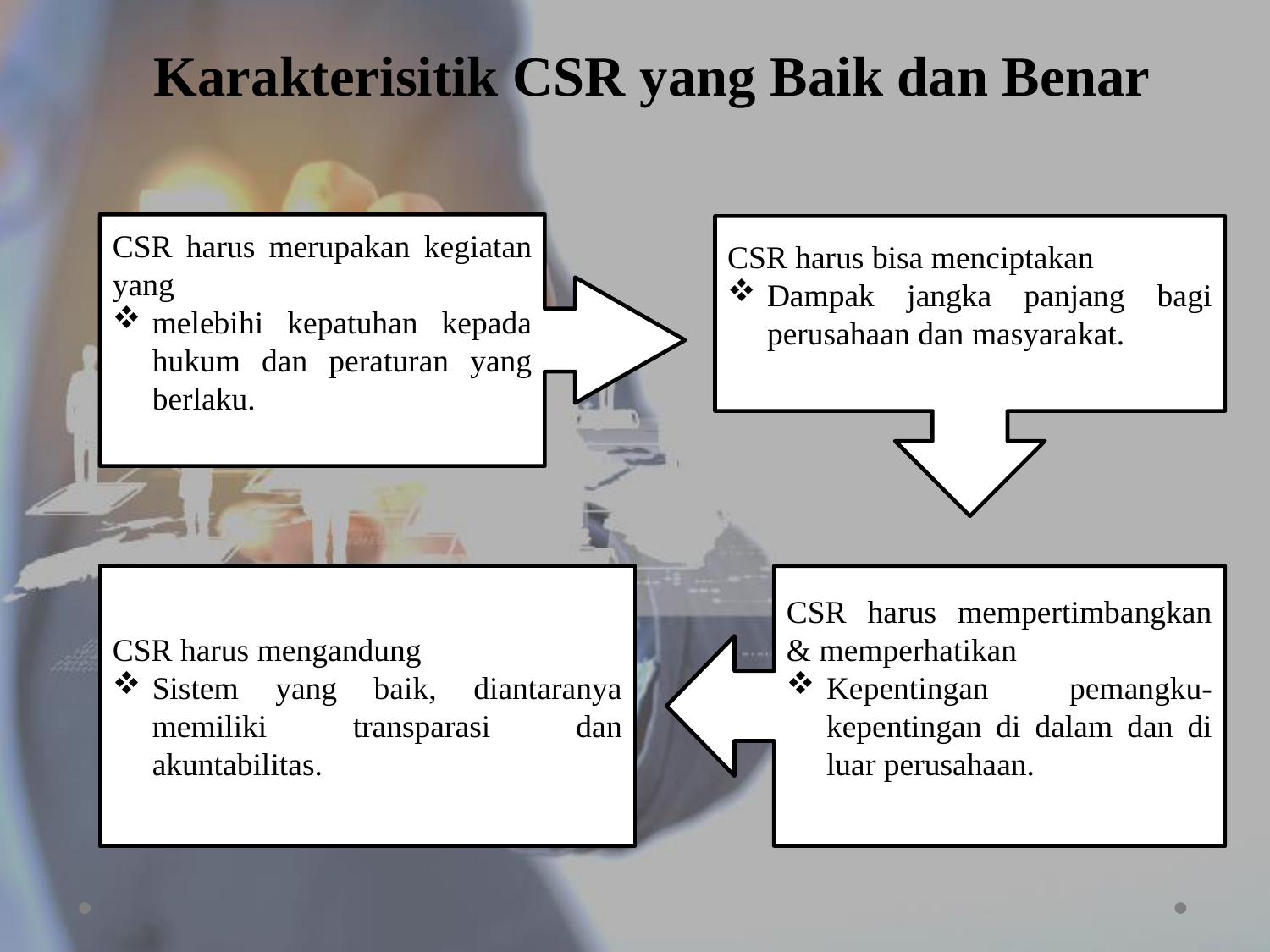

# Karakterisitik CSR yang Baik dan Benar
CSR harus merupakan kegiatan yang
melebihi kepatuhan kepada hukum dan peraturan yang berlaku.

CSR harus bisa menciptakan
Dampak jangka panjang bagi perusahaan dan masyarakat.

CSR harus mengandung
Sistem yang baik, diantaranya memiliki transparasi dan akuntabilitas.
CSR harus mempertimbangkan & memperhatikan
Kepentingan pemangku-kepentingan di dalam dan di luar perusahaan.